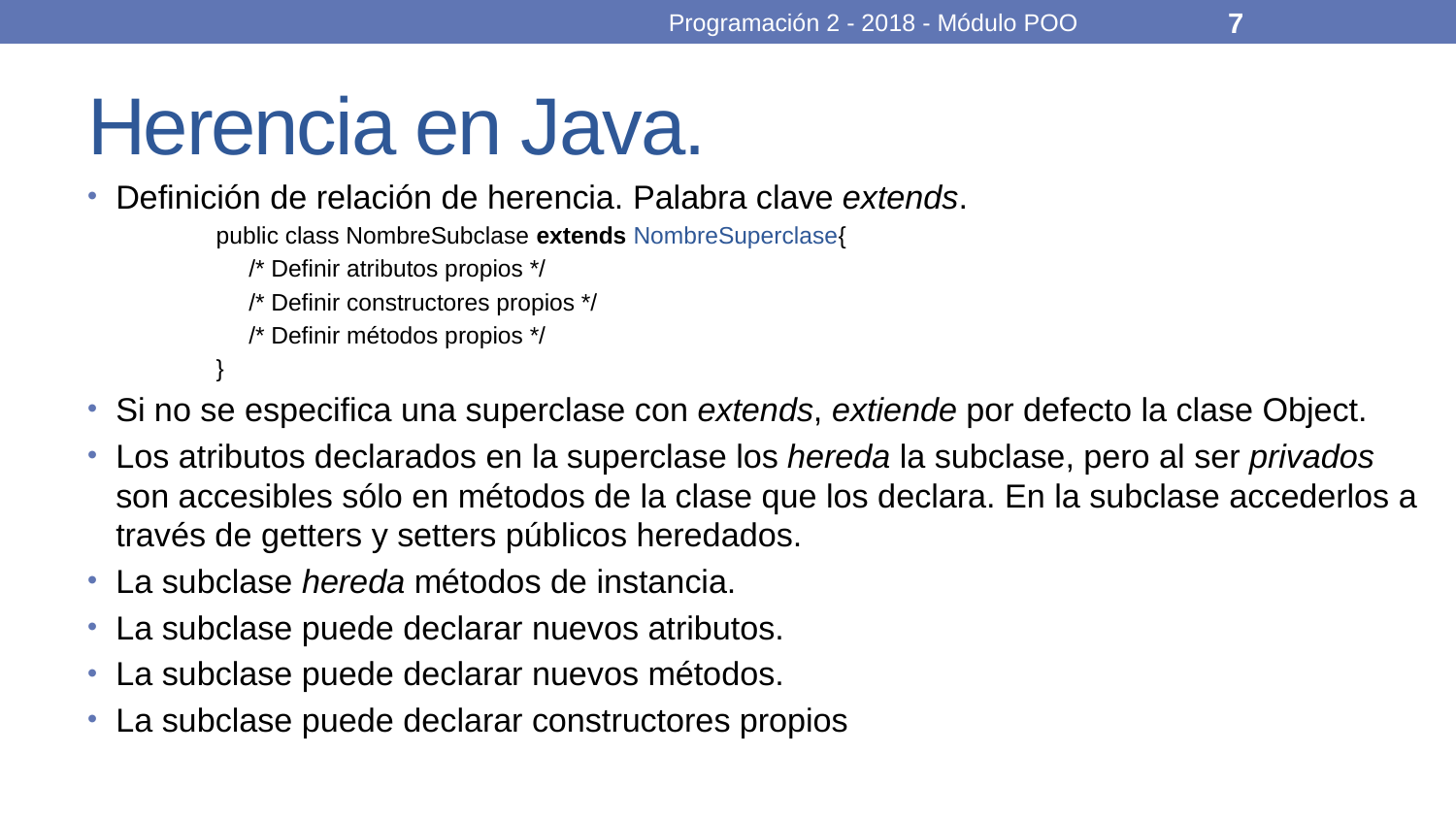

Programación 2 - 2018 - Módulo POO
7
# Herencia en Java.
Definición de relación de herencia. Palabra clave extends.
public class NombreSubclase extends NombreSuperclase{
     /* Definir atributos propios */
     /* Definir constructores propios */
     /* Definir métodos propios */
}
Si no se especifica una superclase con extends, extiende por defecto la clase Object.
Los atributos declarados en la superclase los hereda la subclase, pero al ser privados son accesibles sólo en métodos de la clase que los declara. En la subclase accederlos a través de getters y setters públicos heredados.
La subclase hereda métodos de instancia.
La subclase puede declarar nuevos atributos.
La subclase puede declarar nuevos métodos.
La subclase puede declarar constructores propios